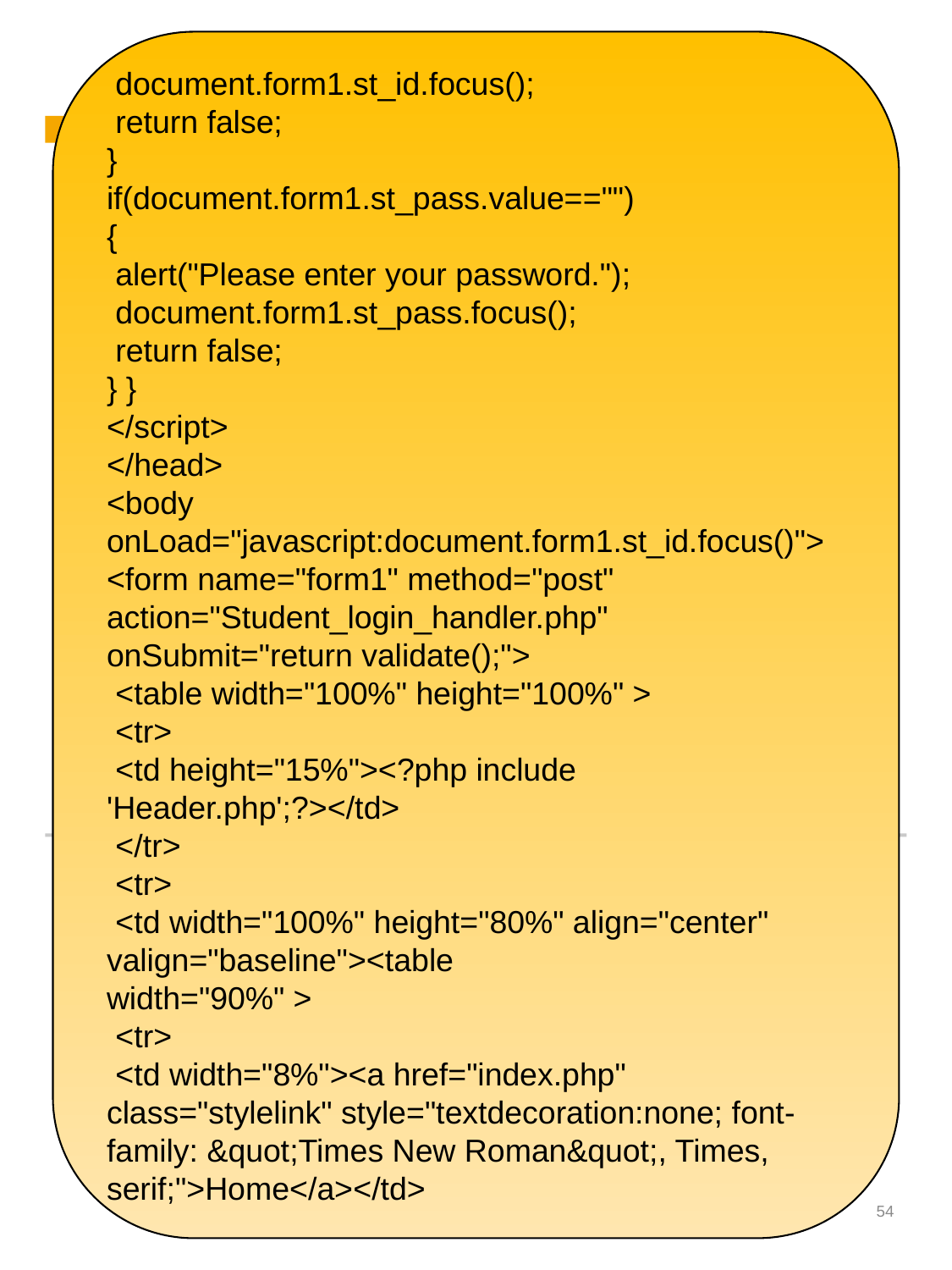

document.form1.st_id.focus();
 return false;
}
if(document.form1.st_pass.value=="")
{
 alert("Please enter your password.");
 document.form1.st_pass.focus();
 return false;
} }
</script>
</head>
<body onLoad="javascript:document.form1.st_id.focus()">
<form name="form1" method="post" action="Student_login_handler.php"
onSubmit="return validate();">
 <table width="100%" height="100%" >
 <tr>
 <td height="15%"><?php include 'Header.php';?></td>
 </tr>
 <tr>
 <td width="100%" height="80%" align="center" valign="baseline"><table
width="90%" >
 <tr>
 <td width="8%"><a href="index.php" class="stylelink" style="textdecoration:none; font-family: &quot;Times New Roman&quot;, Times,
serif;">Home</a></td>
..
54